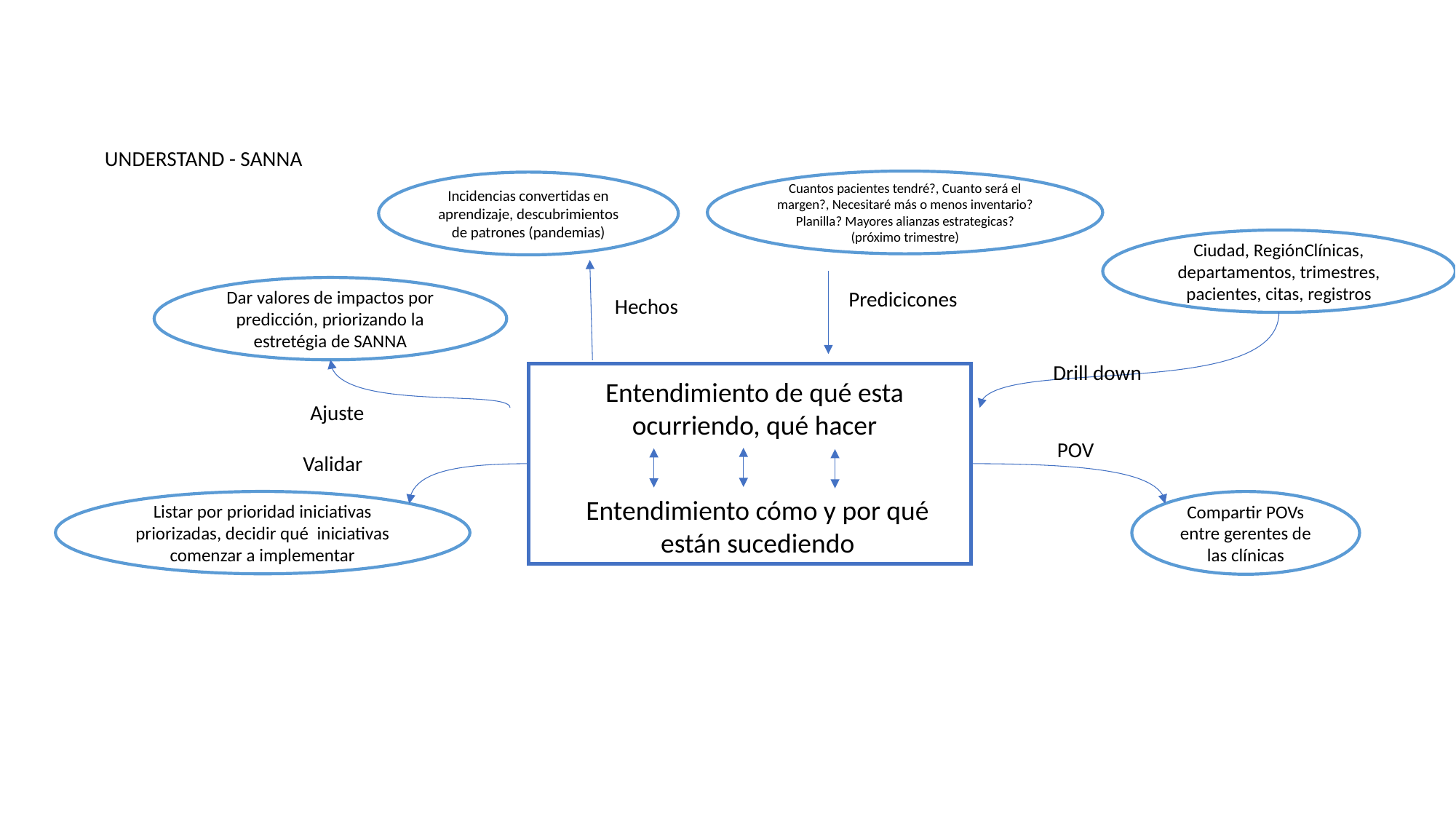

UNDERSTAND - SANNA
Cuantos pacientes tendré?, Cuanto será el margen?, Necesitaré más o menos inventario? Planilla? Mayores alianzas estrategicas?
(próximo trimestre)
Incidencias convertidas en aprendizaje, descubrimientos de patrones (pandemias)
Ciudad, RegiónClínicas, departamentos, trimestres, pacientes, citas, registros
Dar valores de impactos por predicción, priorizando la estretégia de SANNA
Predicicones
Hechos
Drill down

Entendimiento de qué esta ocurriendo, qué hacer
Ajuste
POV
Validar
Entendimiento cómo y por qué están sucediendo
Listar por prioridad iniciativas priorizadas, decidir qué  iniciativas comenzar a implementar
Compartir POVs entre gerentes de las clínicas